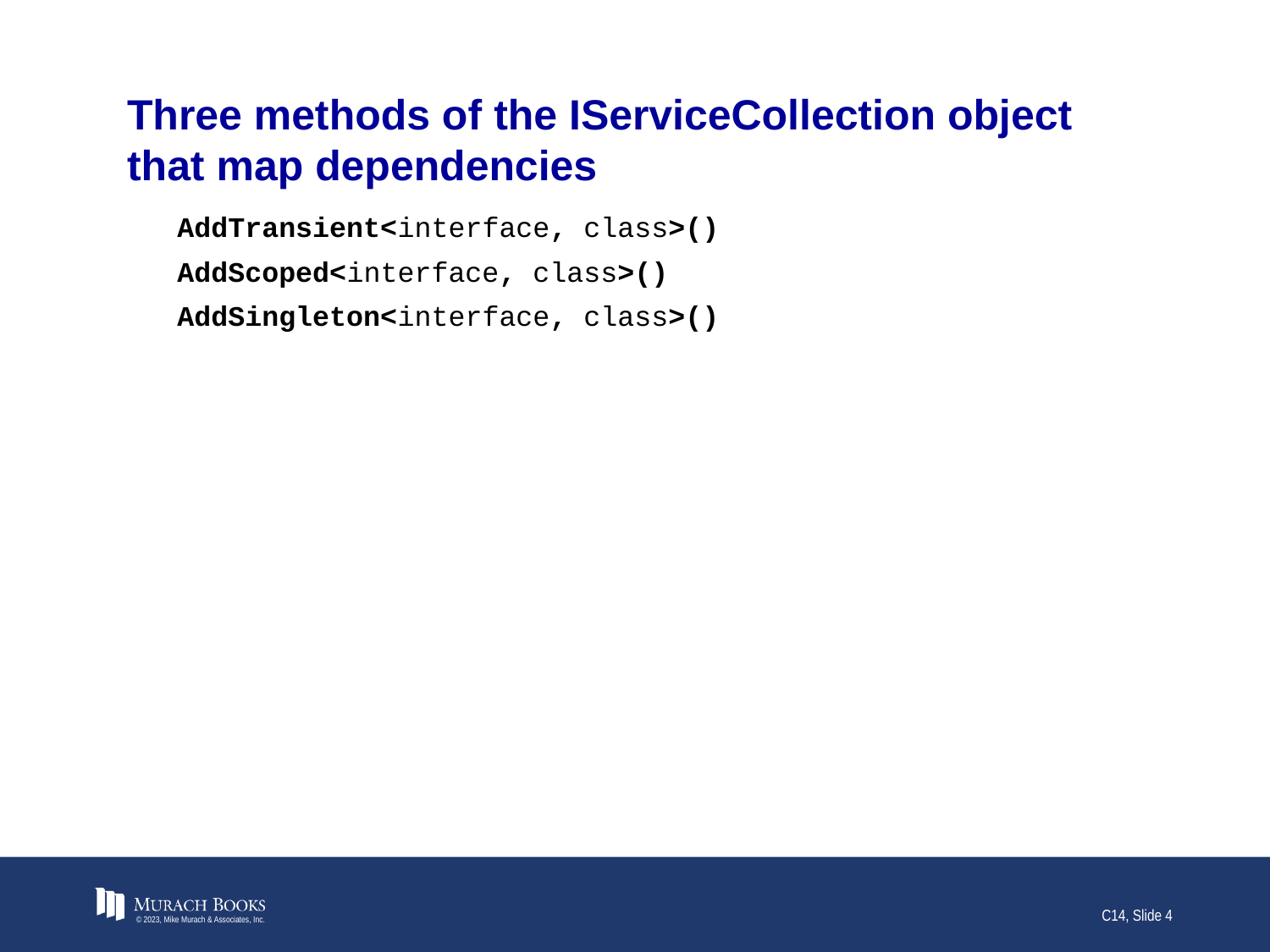

# Three methods of the IServiceCollection object that map dependencies
AddTransient<interface, class>()
AddScoped<interface, class>()
AddSingleton<interface, class>()

© 2023, Mike Murach & Associates, Inc.

C14, Slide 4